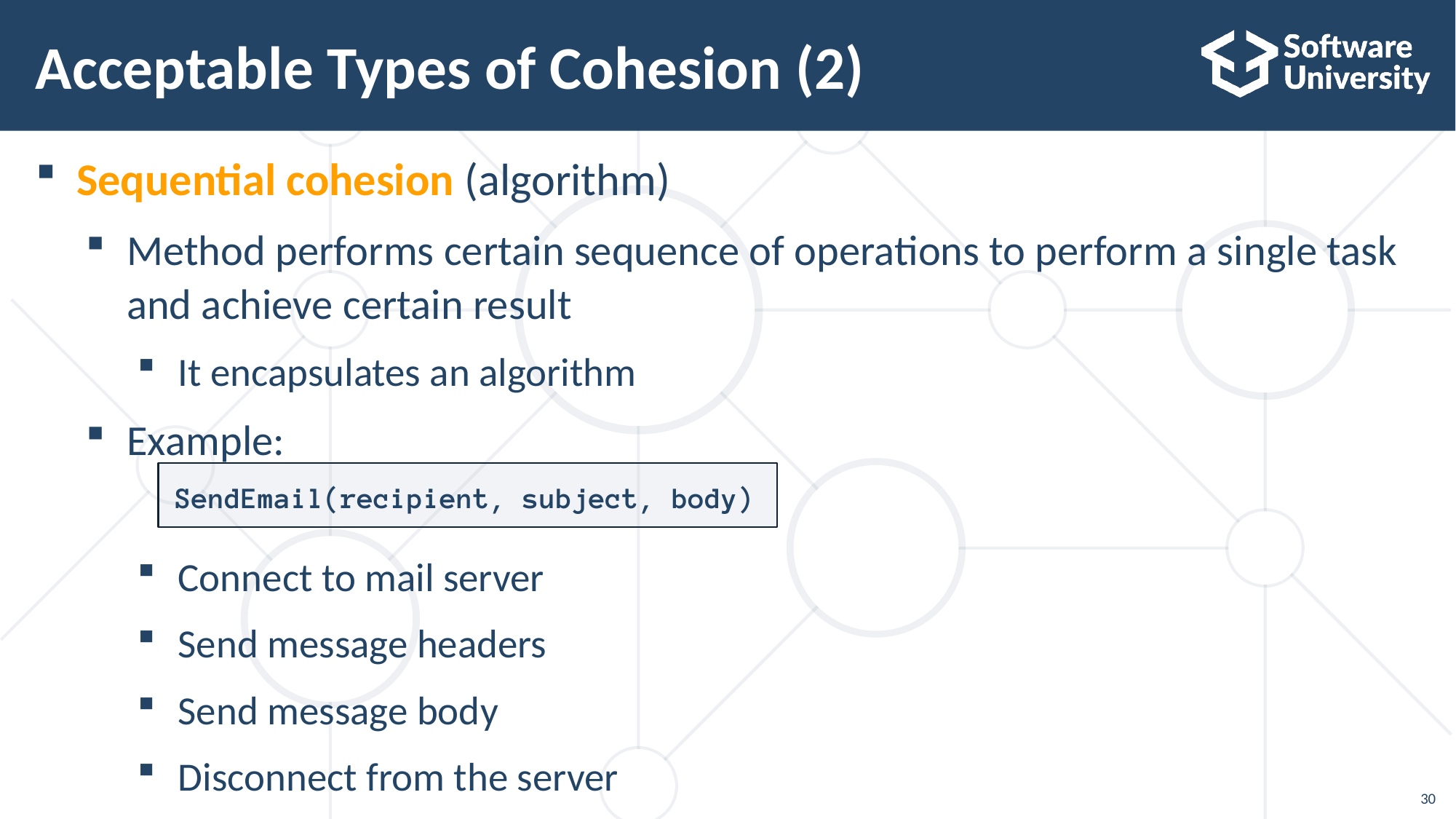

# Acceptable Types of Cohesion (2)
Sequential cohesion (algorithm)
Method performs certain sequence of operations to perform a single task and achieve certain result
It encapsulates an algorithm
Example:

Connect to mail server
Send message headers
Send message body
Disconnect from the server
SendEmail(recipient, subject, body)
30